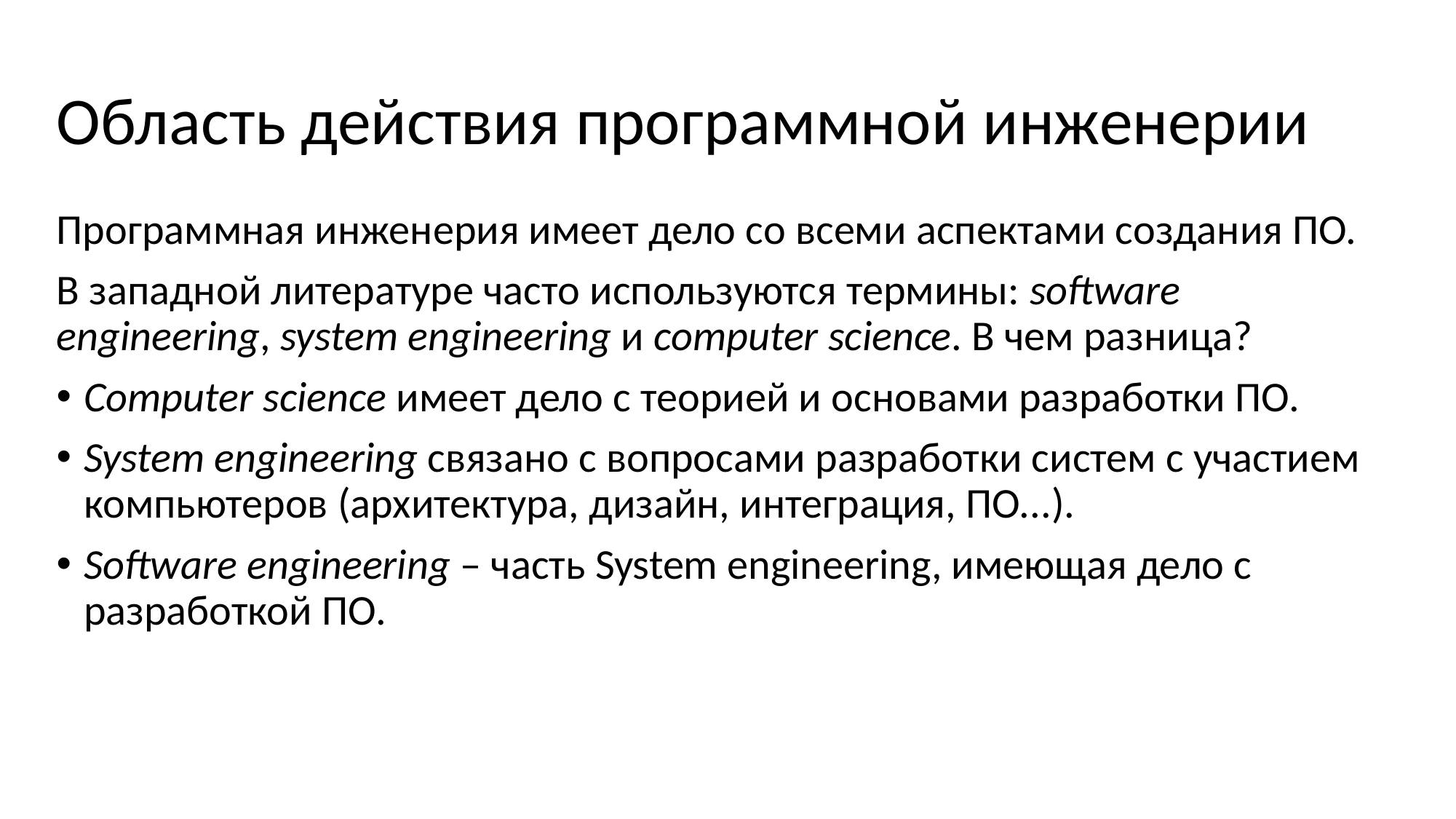

# Область действия программной инженерии
Программная инженерия имеет дело со всеми аспектами создания ПО.
В западной литературе часто используются термины: software engineering, system engineering и computer science. В чем разница?
Computer science имеет дело с теорией и основами разработки ПО.
System engineering связано с вопросами разработки систем с участием компьютеров (архитектура, дизайн, интеграция, ПО...).
Software engineering – часть System engineering, имеющая дело с разработкой ПО.